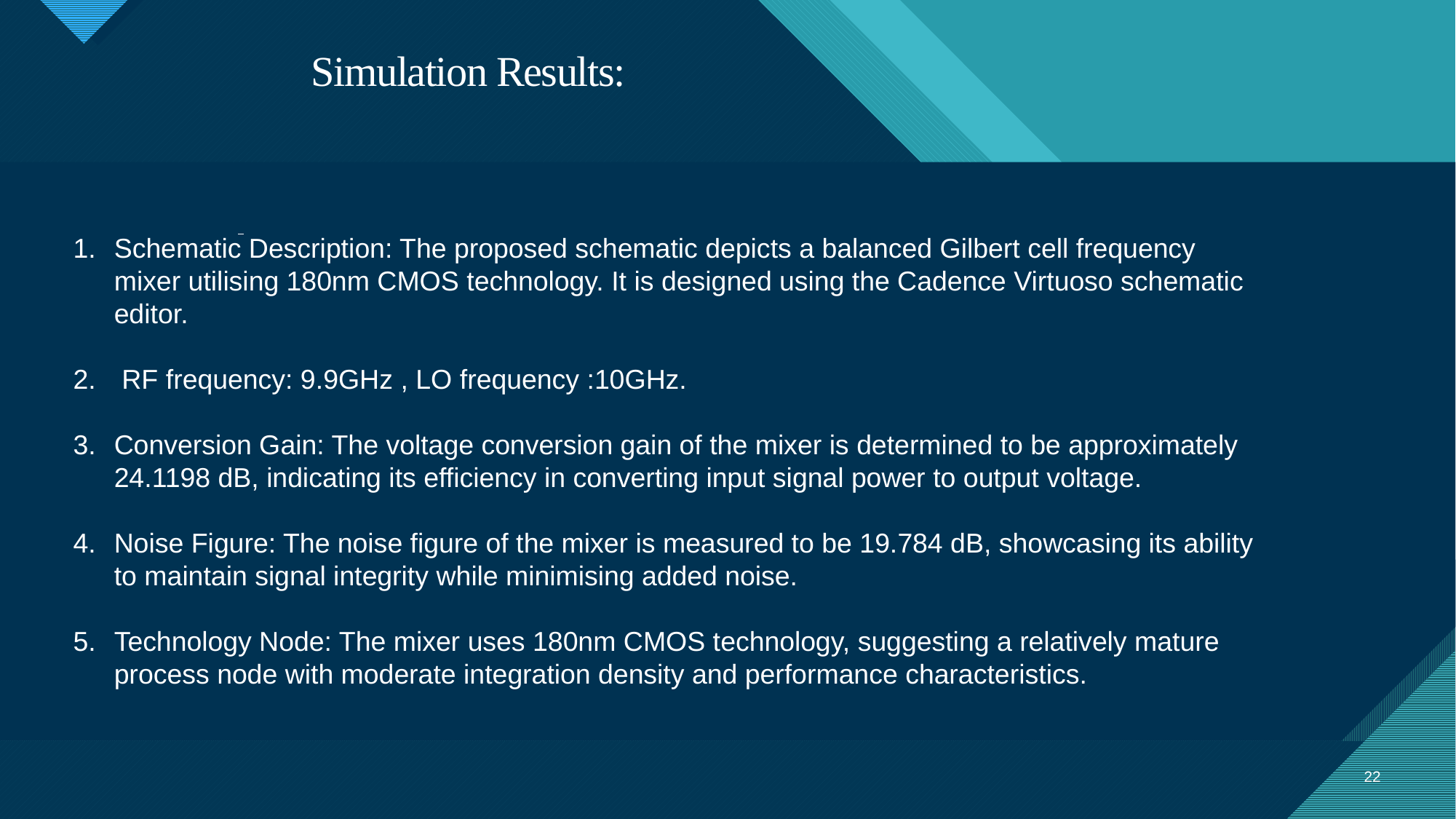

# Simulation Results:

Schematic Description: The proposed schematic depicts a balanced Gilbert cell frequency mixer utilising 180nm CMOS technology. It is designed using the Cadence Virtuoso schematic editor.

 RF frequency: 9.9GHz , LO frequency :10GHz.

Conversion Gain: The voltage conversion gain of the mixer is determined to be approximately 24.1198 dB, indicating its efficiency in converting input signal power to output voltage.

Noise Figure: The noise figure of the mixer is measured to be 19.784 dB, showcasing its ability to maintain signal integrity while minimising added noise.

Technology Node: The mixer uses 180nm CMOS technology, suggesting a relatively mature process node with moderate integration density and performance characteristics.

22